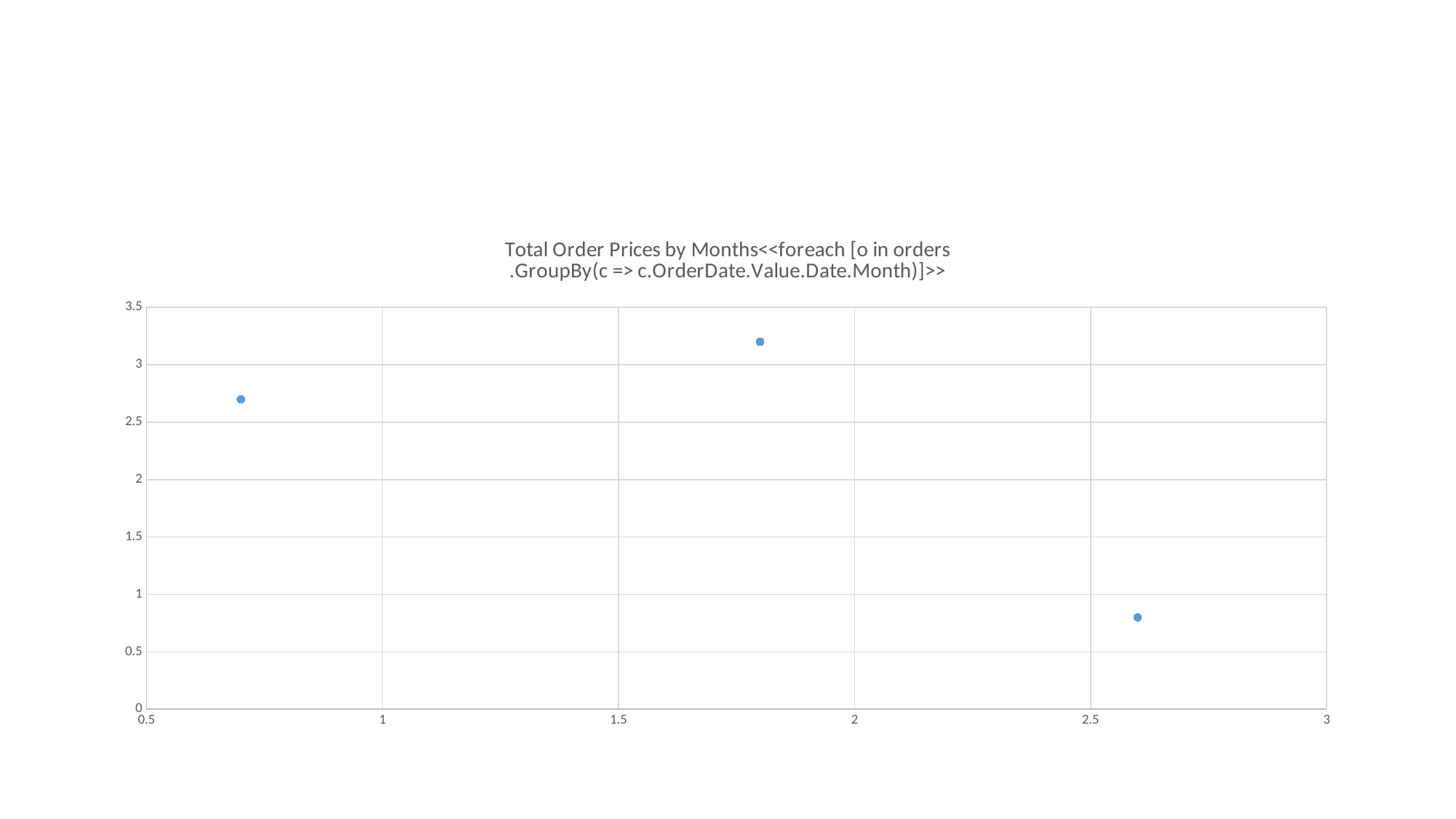

#

### Chart: Total Order Prices by Months<<foreach [o in orders
.GroupBy(c => c.OrderDate.Value.Date.Month)]>>

| Category | Total Order Price<<x [Key]>><<y [o.Sum(po=>po.ProductOrders.Sum(x => x.Price))]>> |
|---|---|